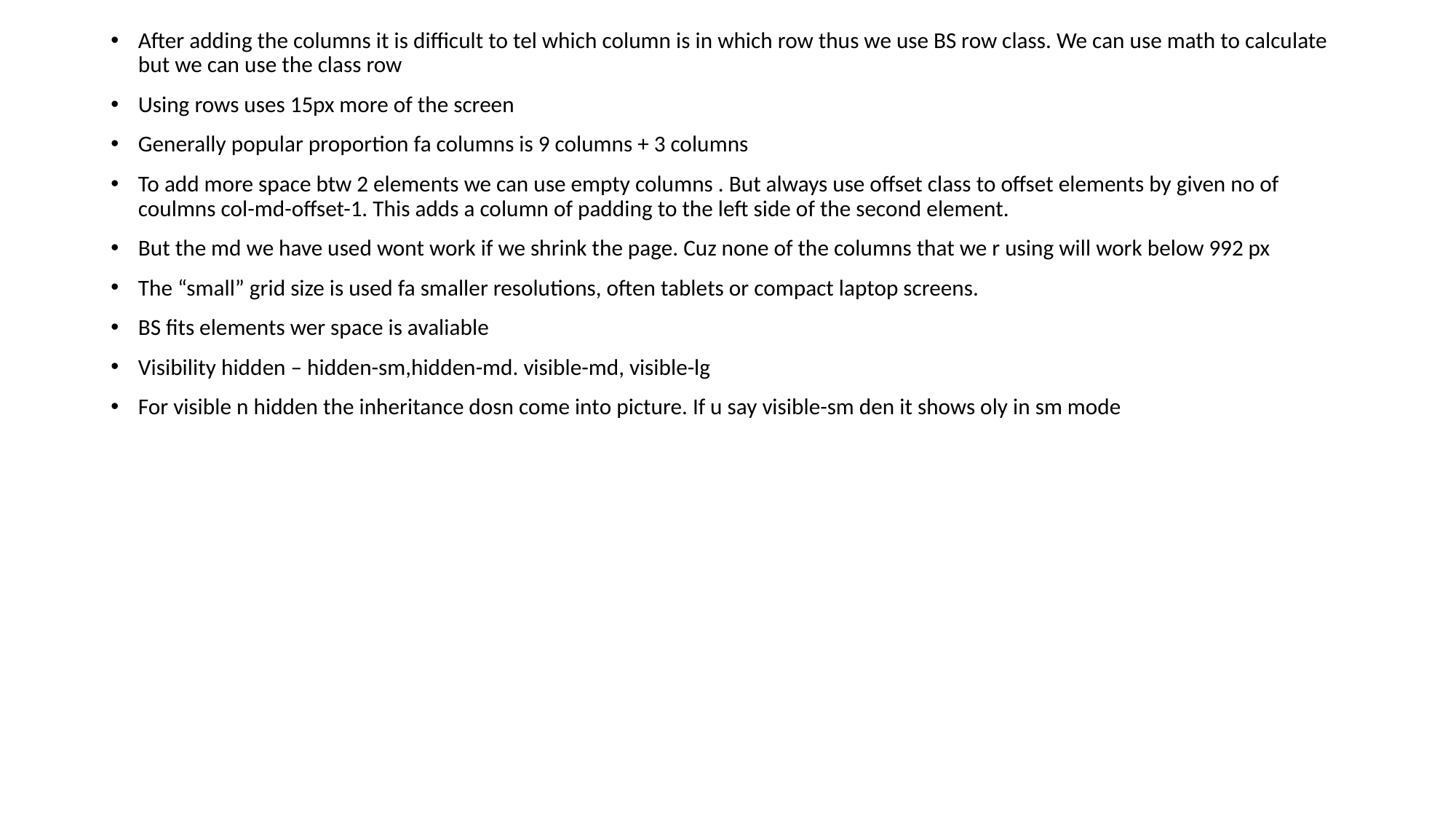

After adding the columns it is difficult to tel which column is in which row thus we use BS row class. We can use math to calculate but we can use the class row
Using rows uses 15px more of the screen
Generally popular proportion fa columns is 9 columns + 3 columns
To add more space btw 2 elements we can use empty columns . But always use offset class to offset elements by given no of  coulmns col-md-offset-1. This adds a column of padding to the left side of the second element.
But the md we have used wont work if we shrink the page. Cuz none of the columns that we r using will work below 992 px
The “small” grid size is used fa smaller resolutions, often tablets or compact laptop screens.
BS fits elements wer space is avaliable
Visibility hidden – hidden-sm,hidden-md. visible-md, visible-lg
For visible n hidden the inheritance dosn come into picture. If u say visible-sm den it shows oly in sm mode